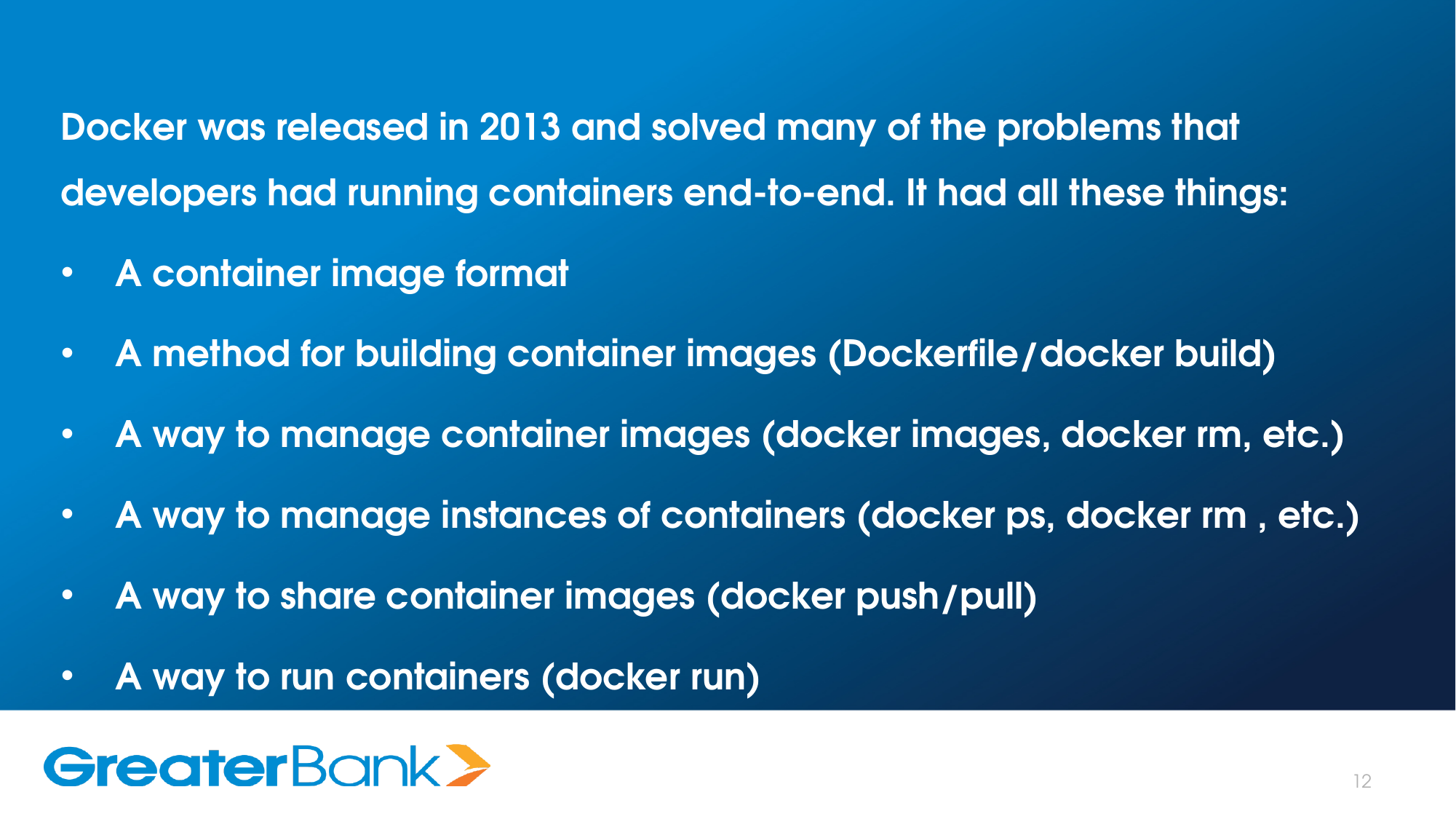

Docker was released in 2013 and solved many of the problems that developers had running containers end-to-end. It had all these things:
A container image format
A method for building container images (Dockerfile/docker build)
A way to manage container images (docker images, docker rm, etc.)
A way to manage instances of containers (docker ps, docker rm , etc.)
A way to share container images (docker push/pull)
A way to run containers (docker run)
12